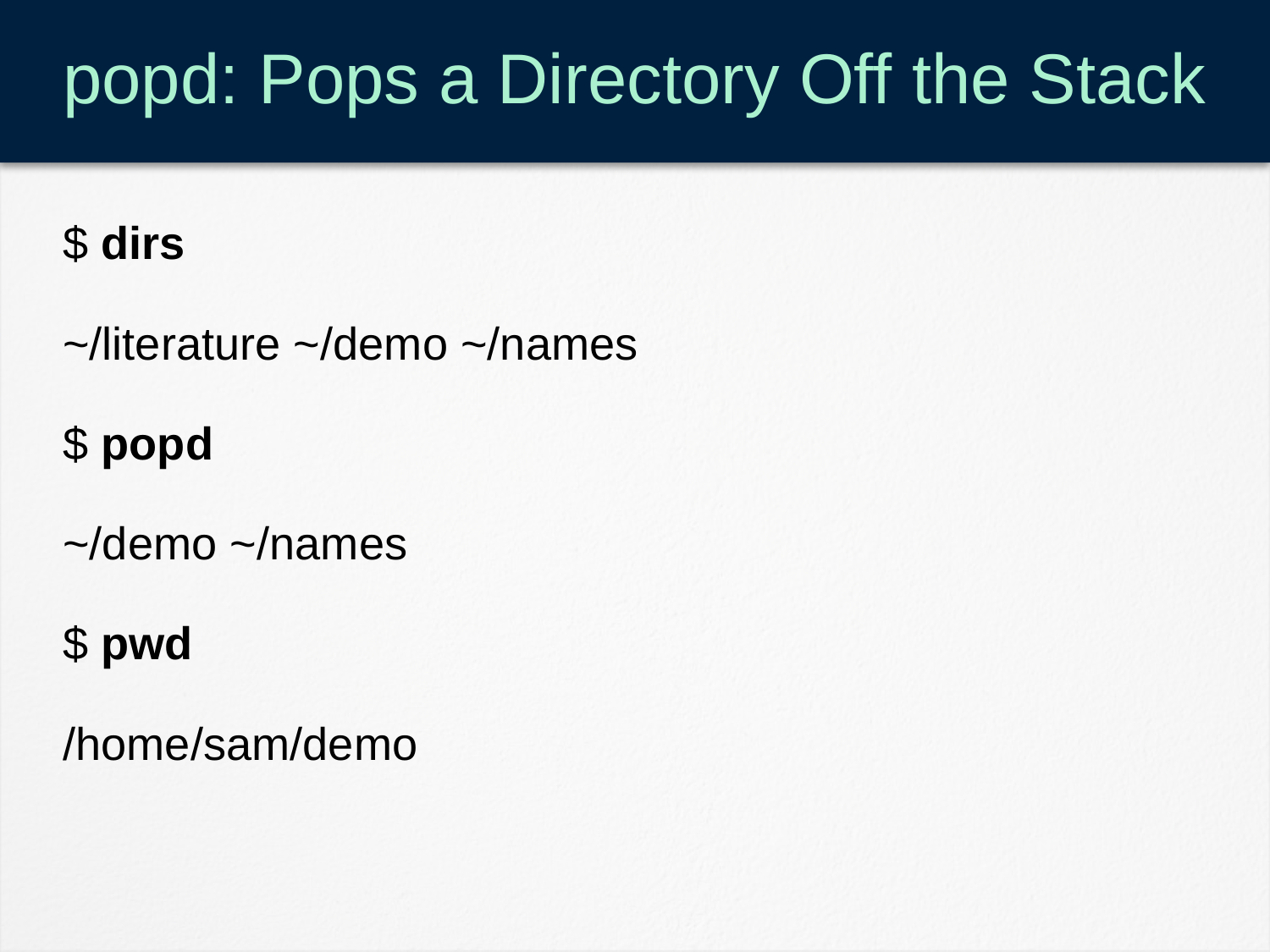

# popd: Pops a Directory Off the Stack
$ dirs
~/literature ~/demo ~/names
$ popd
~/demo ~/names
$ pwd
/home/sam/demo